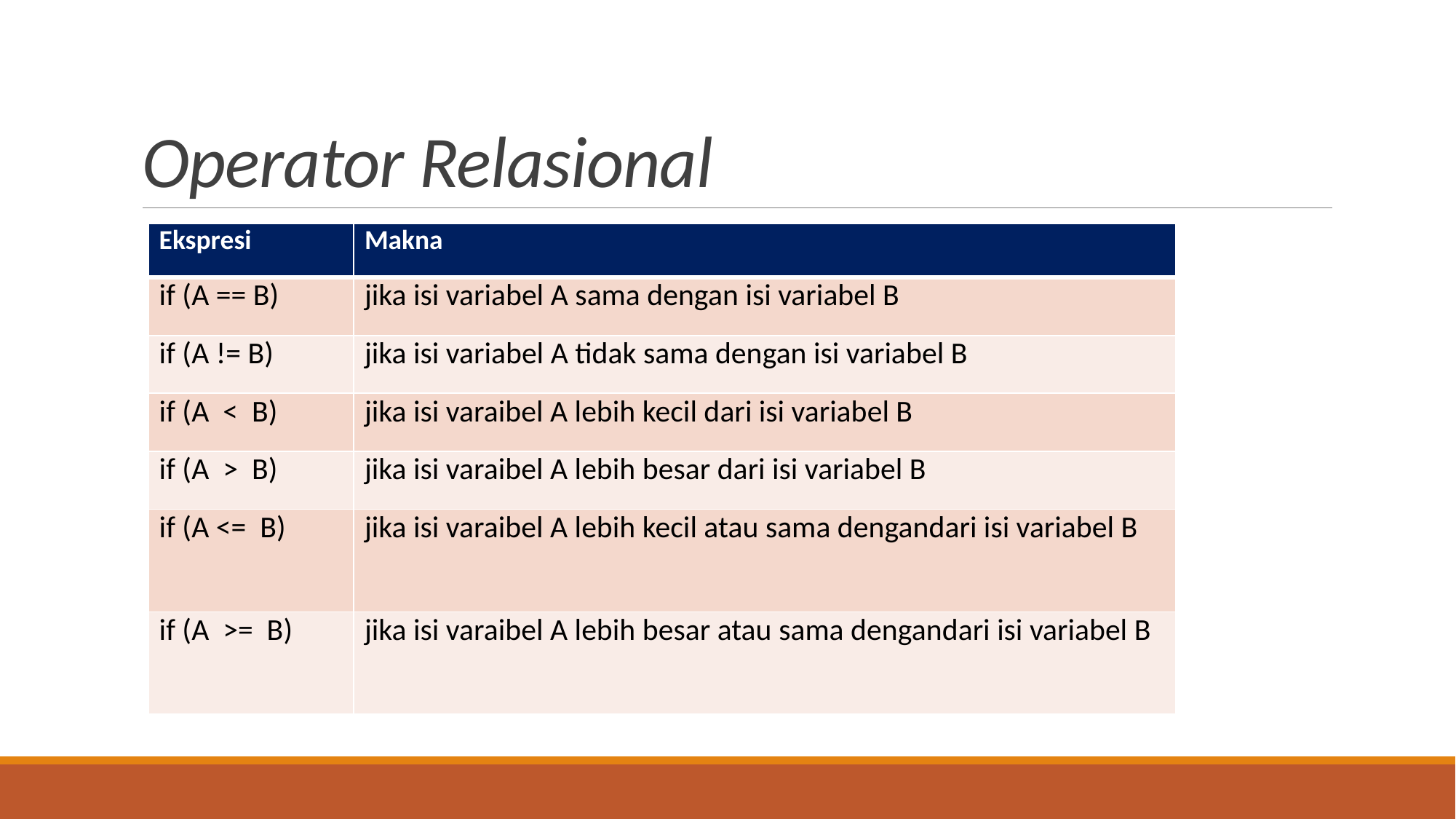

# Operator Relasional
| Ekspresi | Makna |
| --- | --- |
| if (A == B) | jika isi variabel A sama dengan isi variabel B |
| if (A != B) | jika isi variabel A tidak sama dengan isi variabel B |
| if (A < B) | jika isi varaibel A lebih kecil dari isi variabel B |
| if (A > B) | jika isi varaibel A lebih besar dari isi variabel B |
| if (A <= B) | jika isi varaibel A lebih kecil atau sama dengandari isi variabel B |
| if (A >= B) | jika isi varaibel A lebih besar atau sama dengandari isi variabel B |